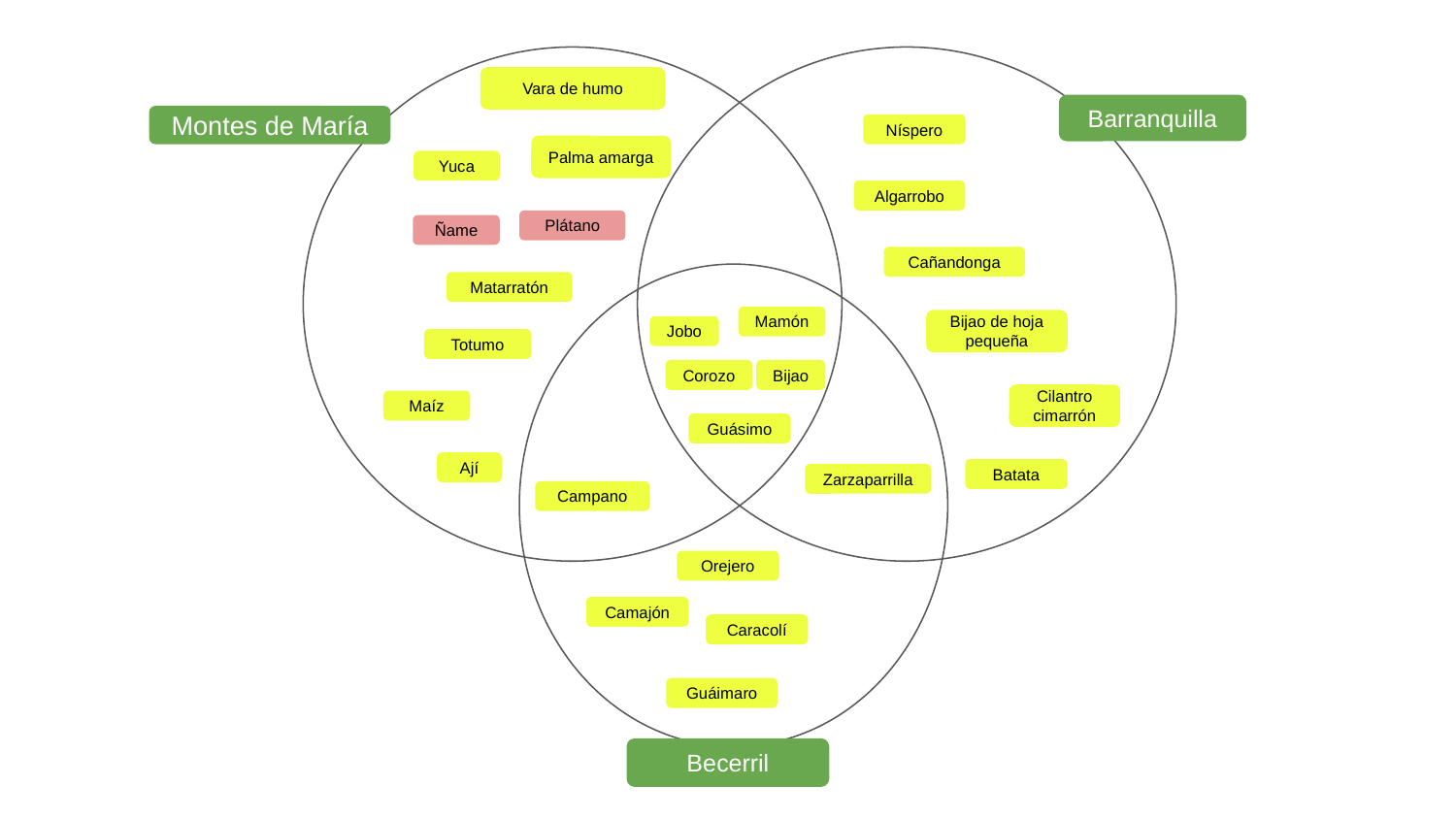

Vara de humo
Barranquilla
Montes de María
Níspero
Palma amarga
Yuca
Algarrobo
Plátano
Ñame
Cañandonga

Matarratón
Mamón
Bijao de hoja pequeña
Jobo
Totumo
Corozo
Bijao
Cilantro cimarrón
Maíz
Guásimo
Ají
Batata
Zarzaparrilla
Campano
Orejero
Camajón
Caracolí
Guáimaro
Becerril